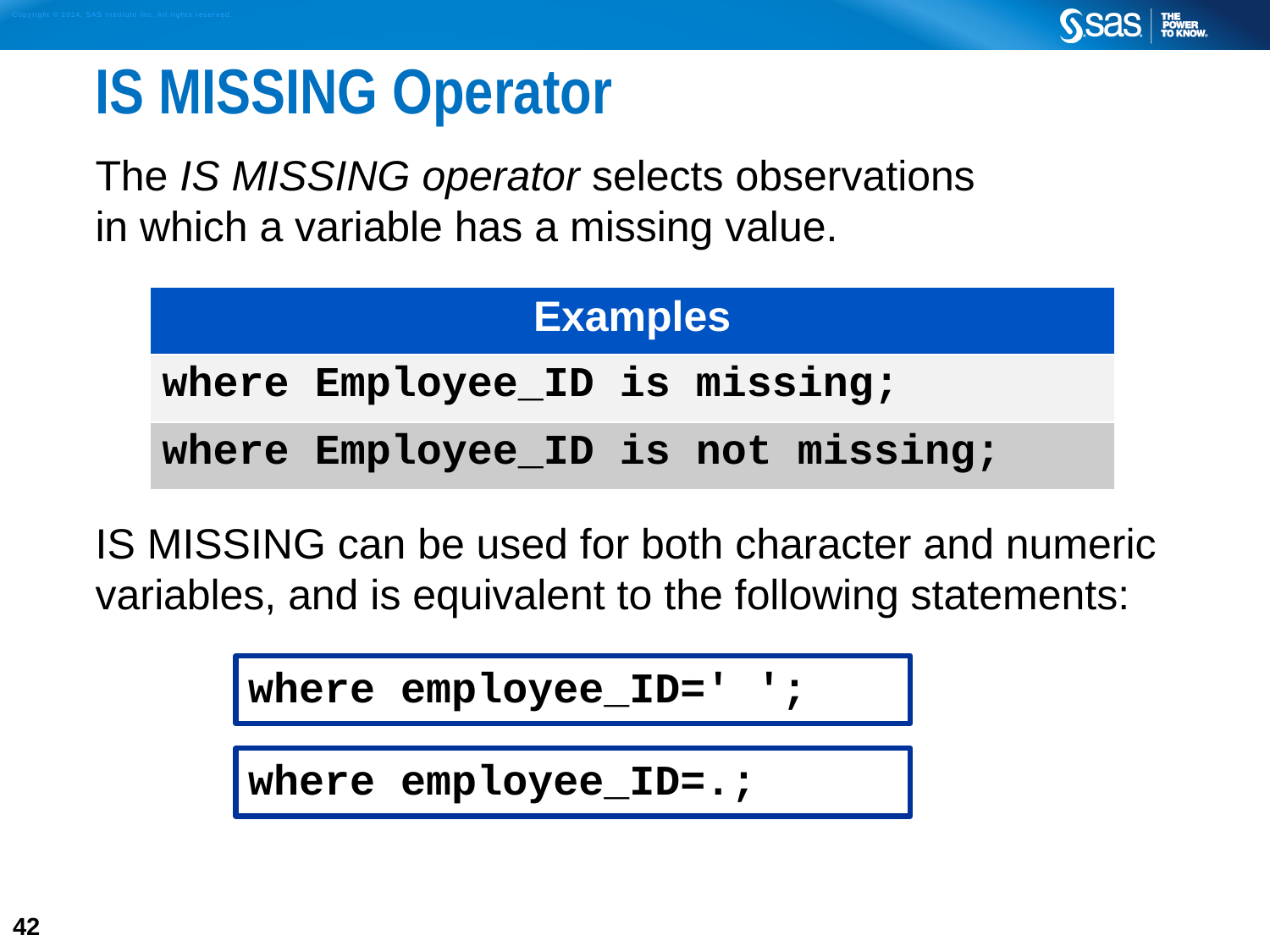

# IS MISSING Operator
The IS MISSING operator selects observations
in which a variable has a missing value.

IS MISSING can be used for both character and numeric variables, and is equivalent to the following statements:
| Examples |
| --- |
| where Employee\_ID is missing; |
| where Employee\_ID is not missing; |
where employee_ID=' ';
where employee_ID=.;
42